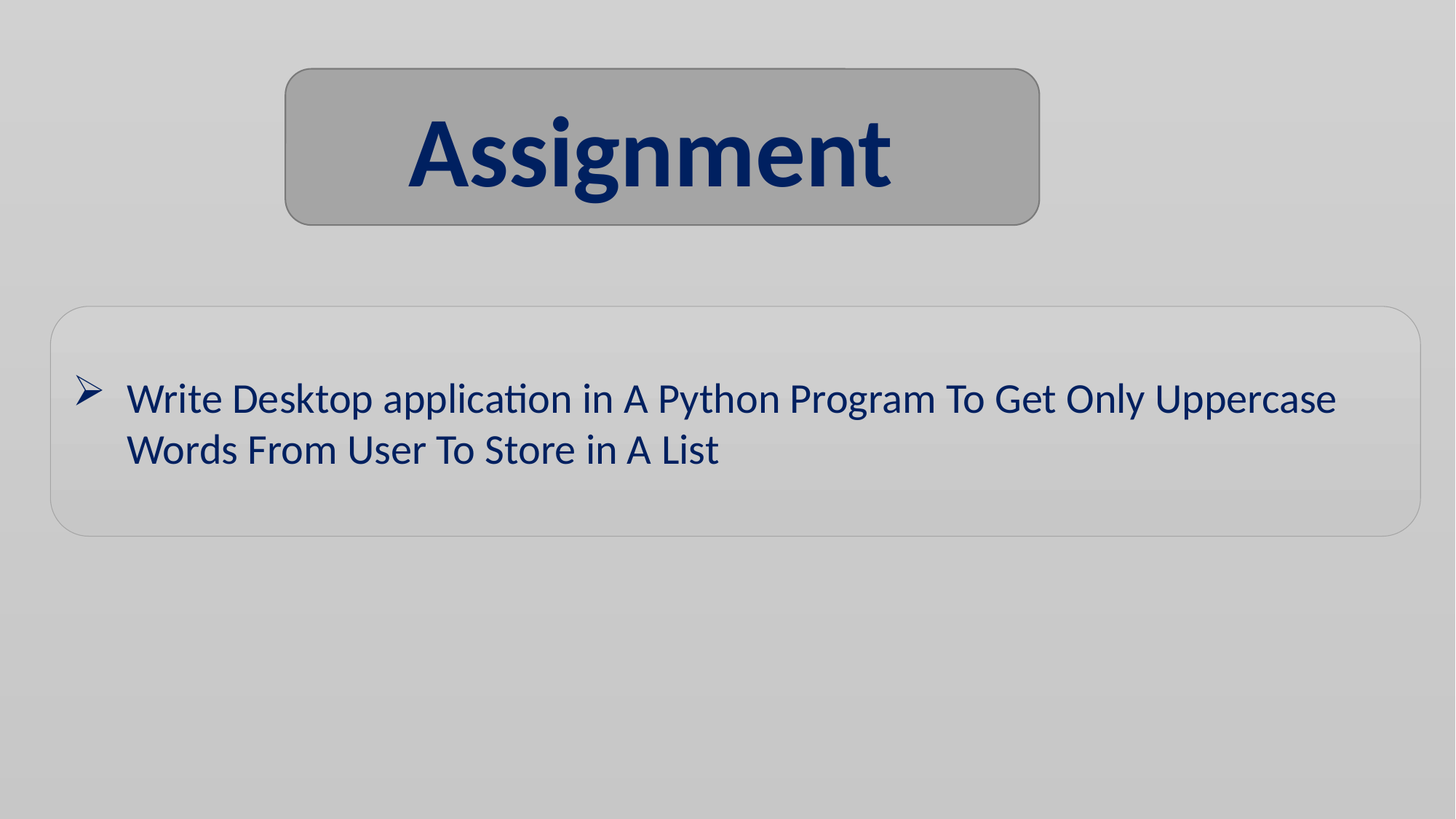

Assignment
Write Desktop application in A Python Program To Get Only Uppercase Words From User To Store in A List